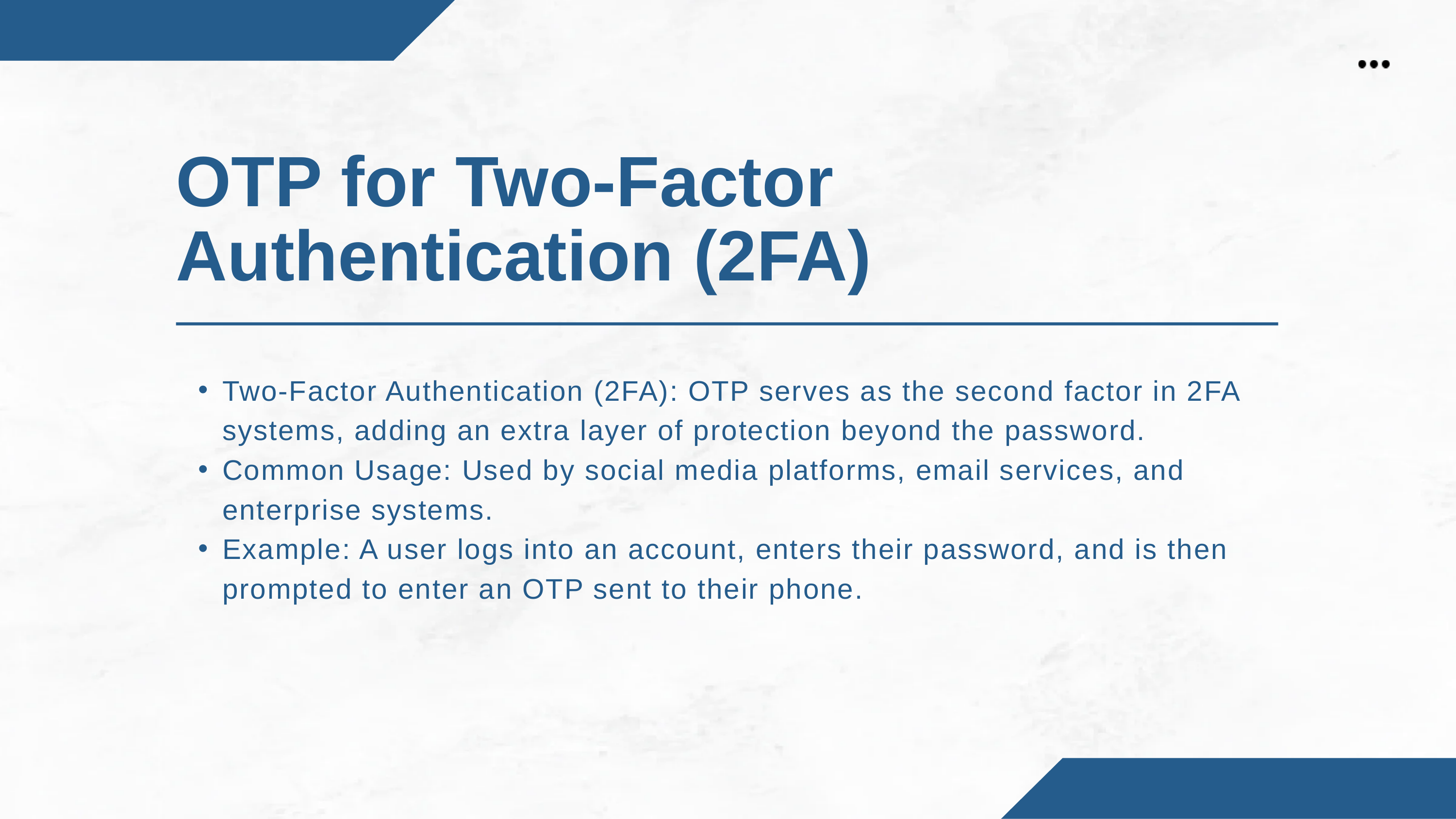

OTP for Two-Factor Authentication (2FA)

Two-Factor Authentication (2FA): OTP serves as the second factor in 2FA systems, adding an extra layer of protection beyond the password.
Common Usage: Used by social media platforms, email services, and enterprise systems.
Example: A user logs into an account, enters their password, and is then prompted to enter an OTP sent to their phone.